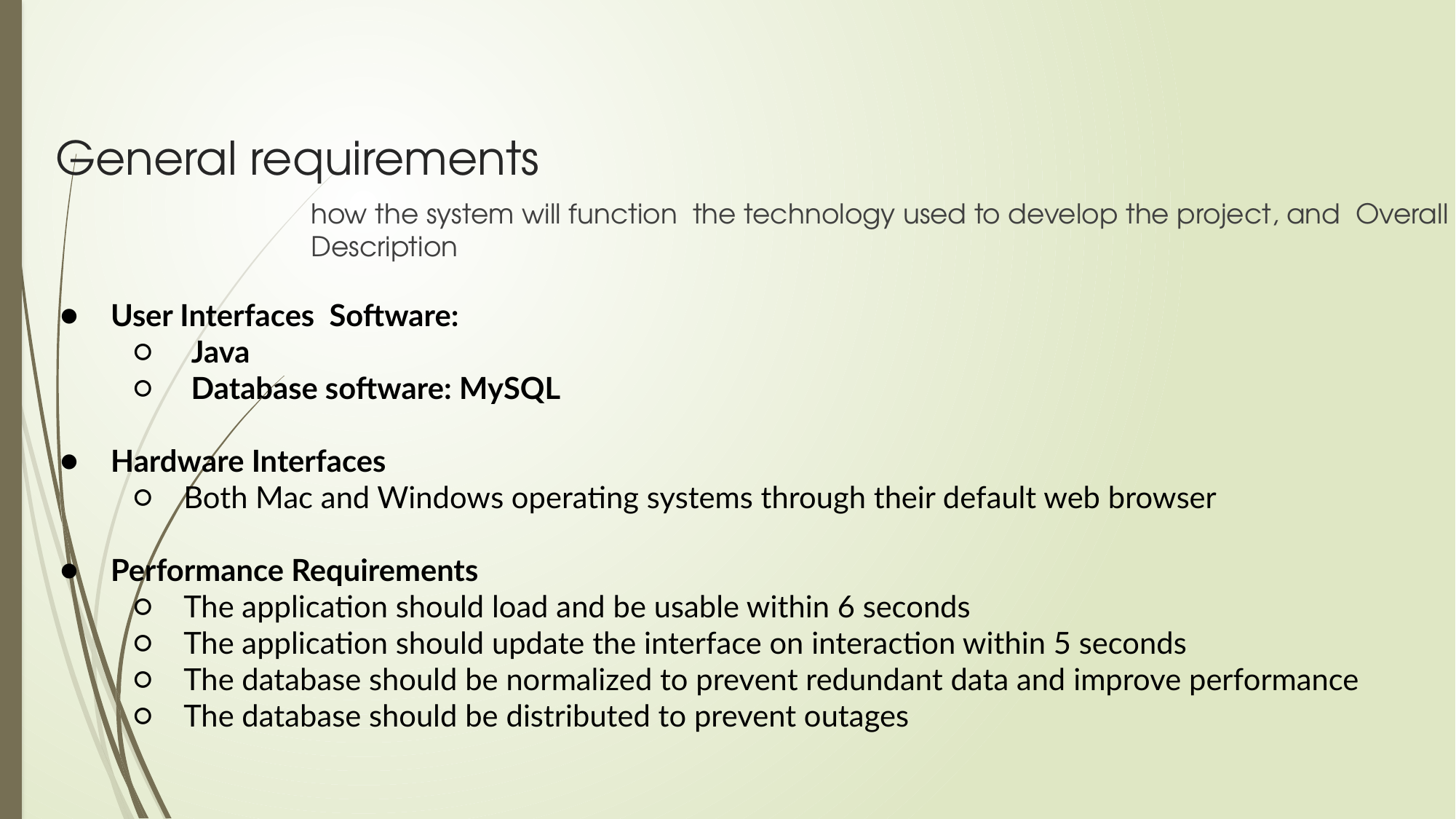

# General requirements
how the system will function  the technology used to develop the project, and  Overall Description
User Interfaces  Software:
 Java
 Database software: MySQL

Hardware Interfaces
Both Mac and Windows operating systems through their default web browser

Performance Requirements
The application should load and be usable within 6 seconds
The application should update the interface on interaction within 5 seconds
The database should be normalized to prevent redundant data and improve performance
The database should be distributed to prevent outages